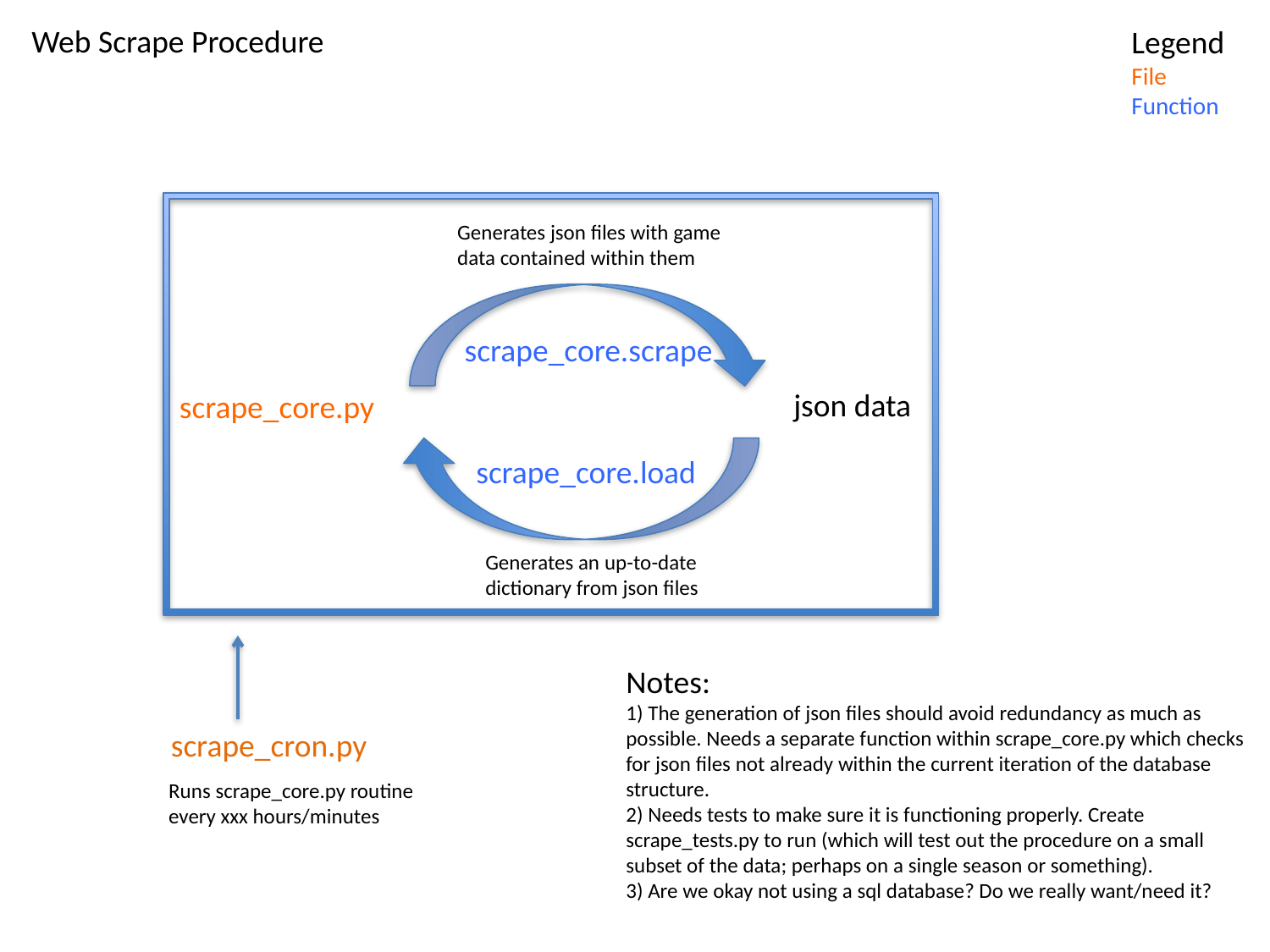

Web Scrape Procedure
Legend
File
Function

Generates json files with game
data contained within them

scrape_core.scrape
json data
scrape_core.py
scrape_core.load
Generates an up-to-date
dictionary from json files
Notes:
1) The generation of json files should avoid redundancy as much as possible. Needs a separate function within scrape_core.py which checks for json files not already within the current iteration of the database structure.
2) Needs tests to make sure it is functioning properly. Create scrape_tests.py to run (which will test out the procedure on a small subset of the data; perhaps on a single season or something).
3) Are we okay not using a sql database? Do we really want/need it?
scrape_cron.py
Runs scrape_core.py routine
every xxx hours/minutes